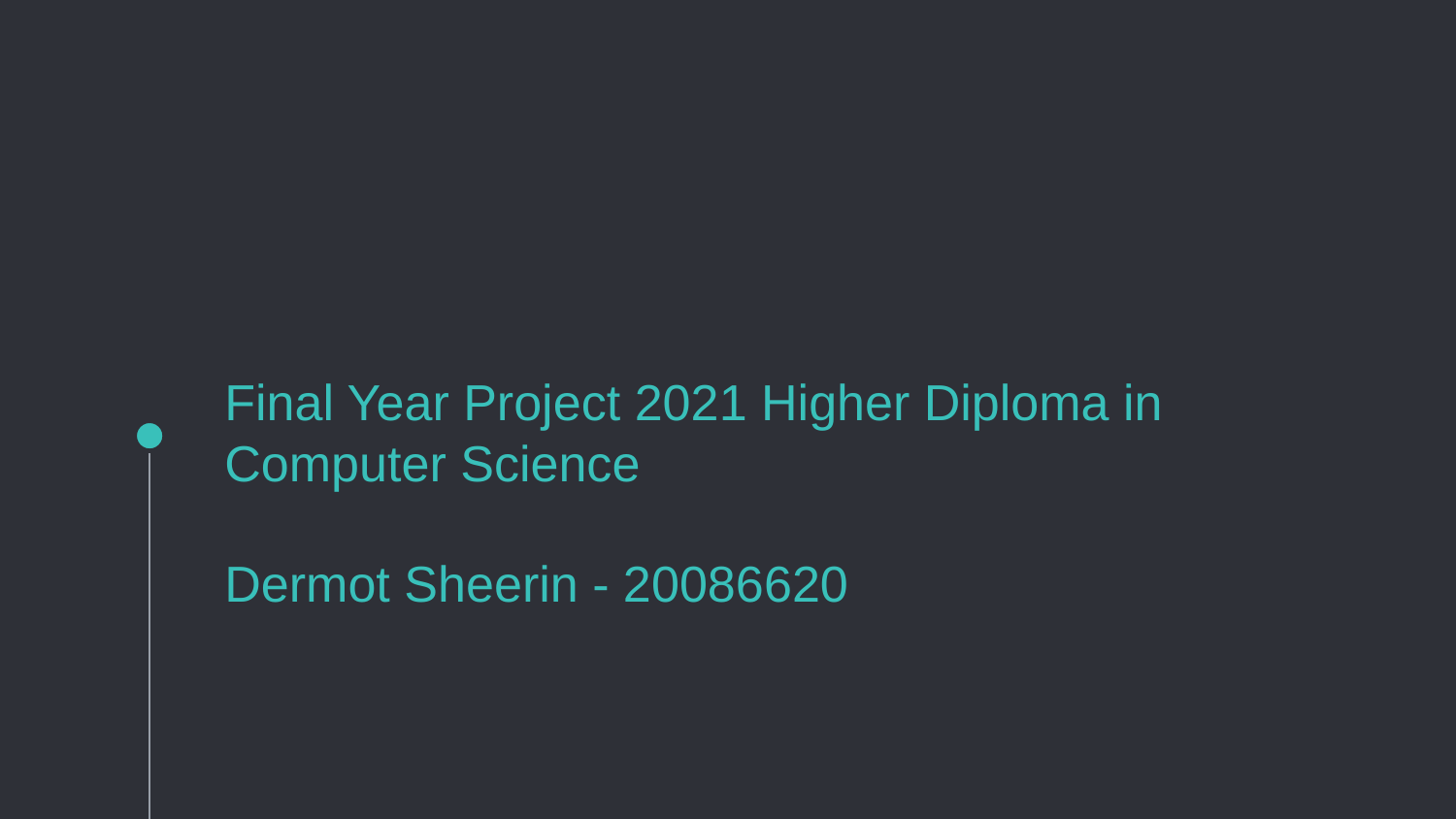

# Final Year Project 2021 Higher Diploma in Computer Science Dermot Sheerin - 20086620